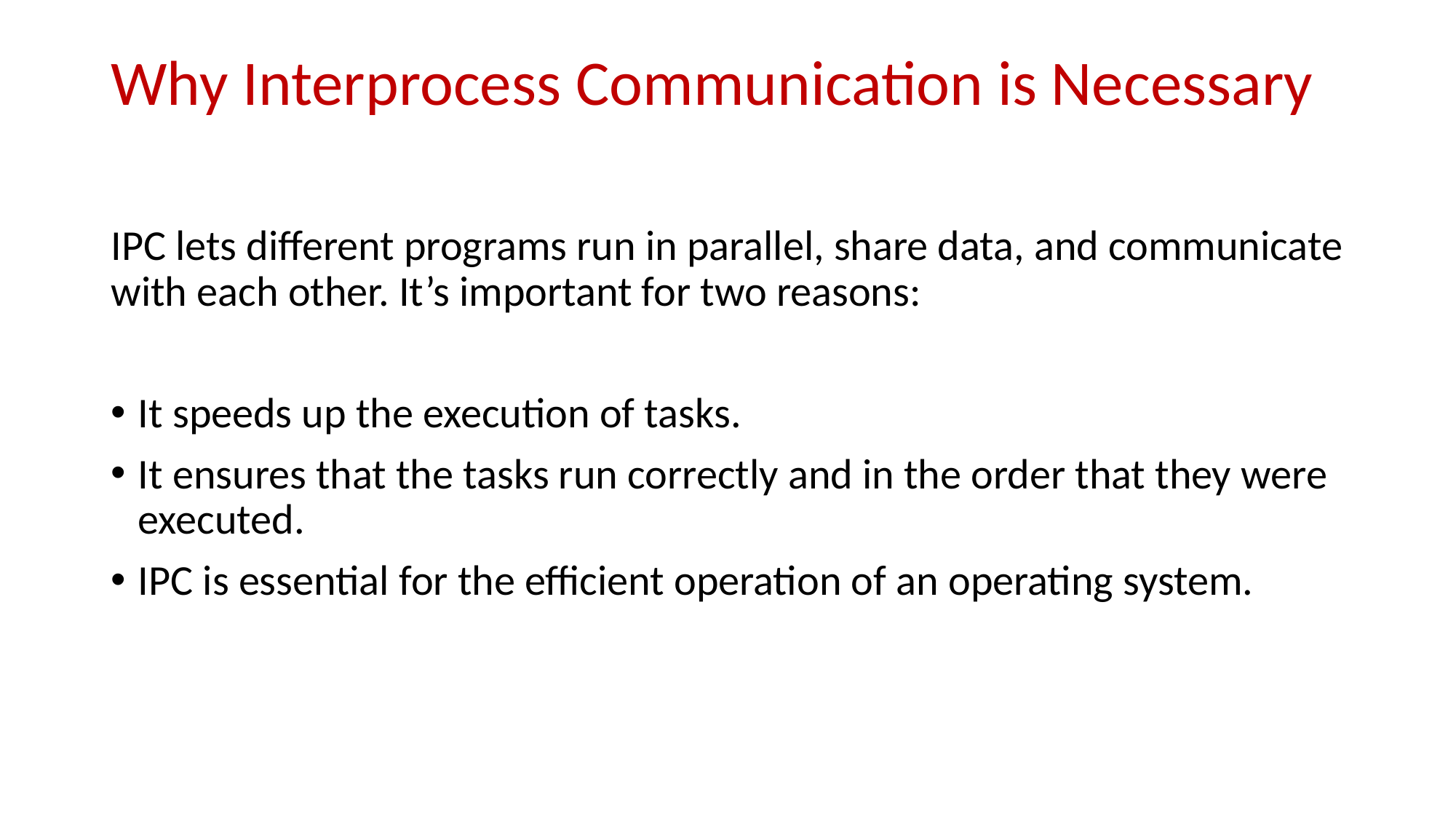

# Why Interprocess Communication is Necessary
IPC lets different programs run in parallel, share data, and communicate with each other. It’s important for two reasons:

It speeds up the execution of tasks.
It ensures that the tasks run correctly and in the order that they were executed.
IPC is essential for the efficient operation of an operating system.